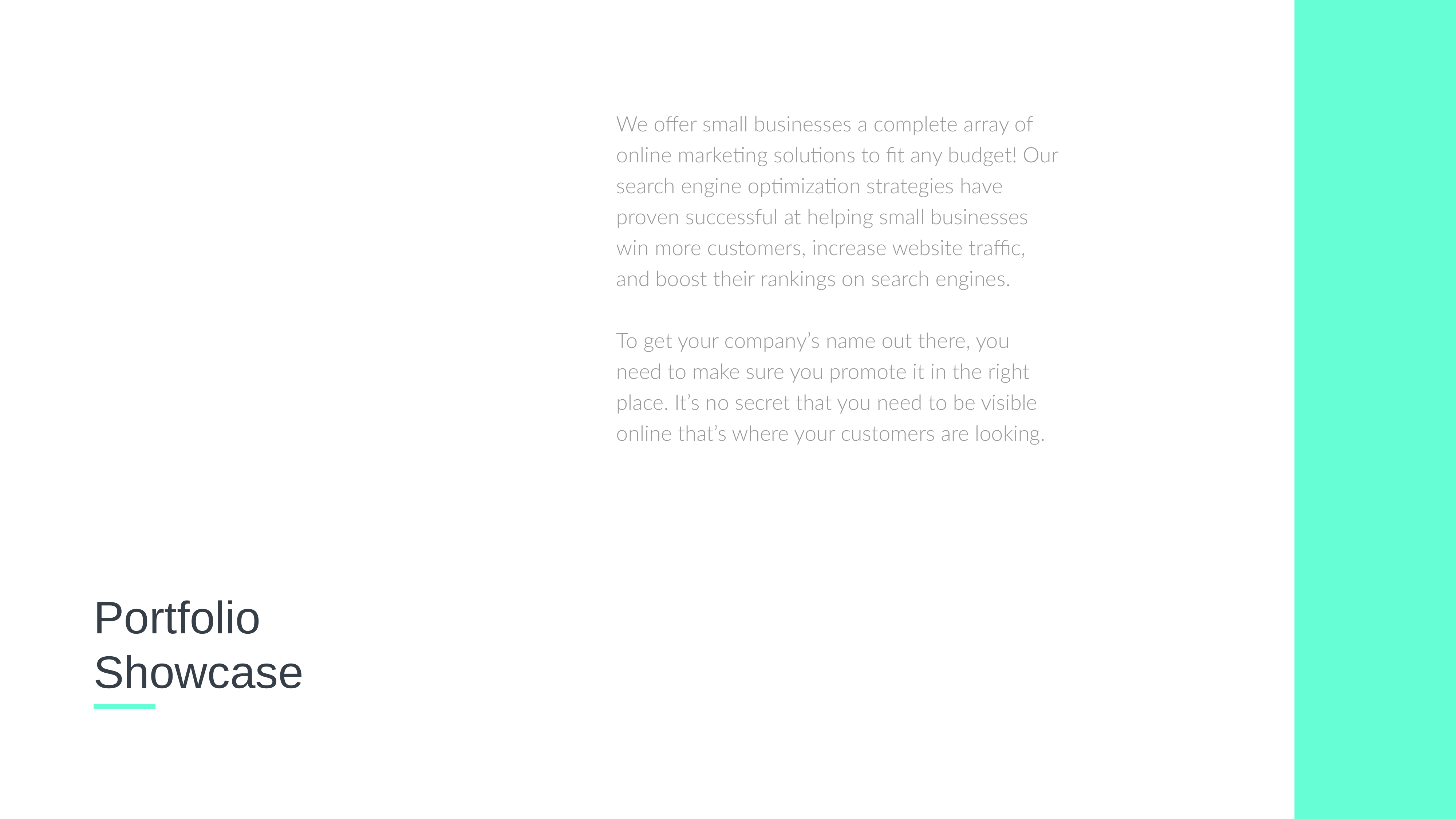

We offer small businesses a complete array of online marketing solutions to fit any budget! Our search engine optimization strategies have proven successful at helping small businesses win more customers, increase website traffic, and boost their rankings on search engines.

To get your company’s name out there, you need to make sure you promote it in the right place. It’s no secret that you need to be visible online that’s where your customers are looking.

Portfolio Showcase